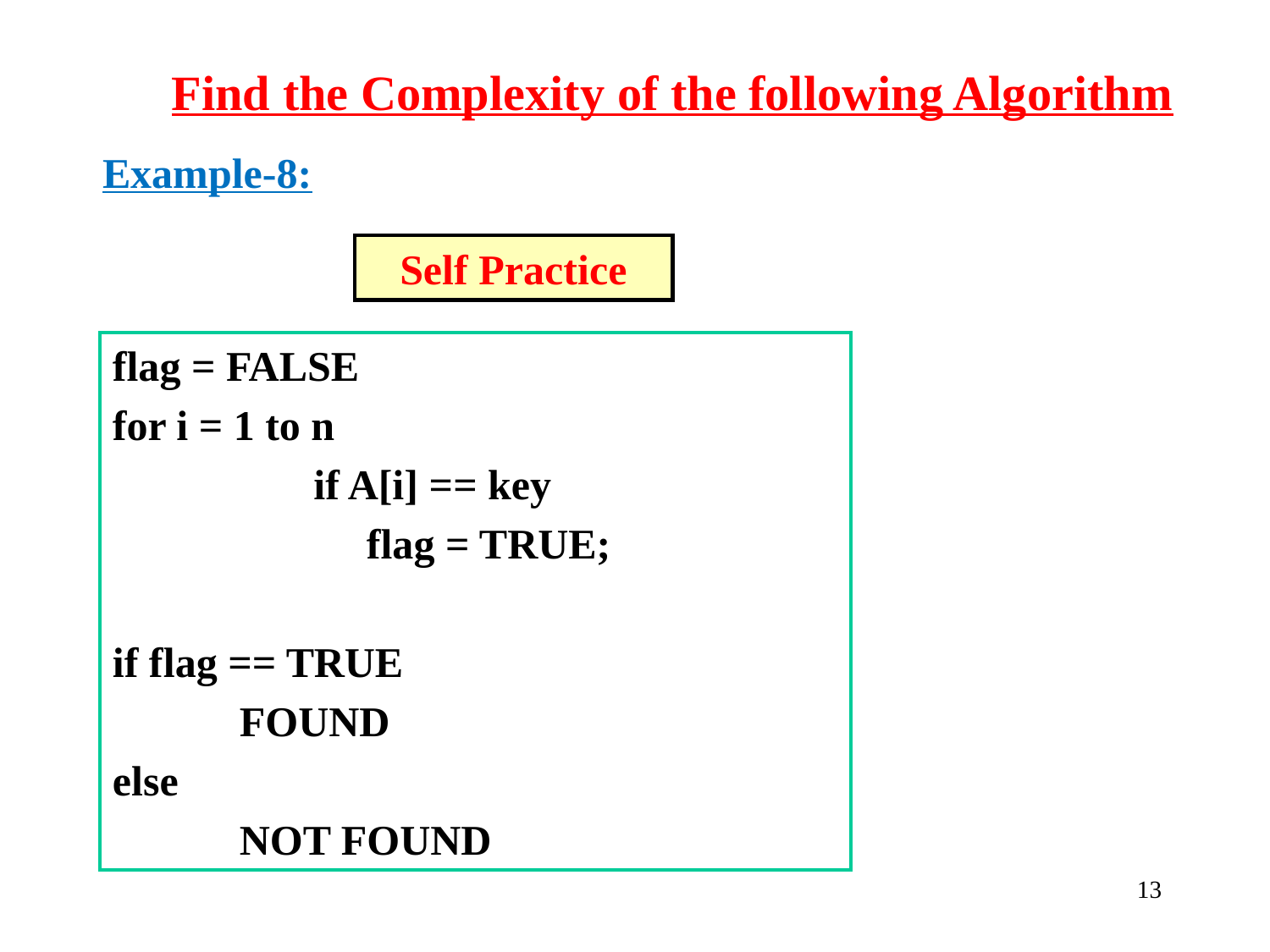

Find the Complexity of the following Algorithm
Example-8:
Self Practice
flag = FALSE
for i = 1 to n
	       if A[i] == key
		flag = TRUE;

if flag == TRUE
	FOUND
else
	NOT FOUND
13